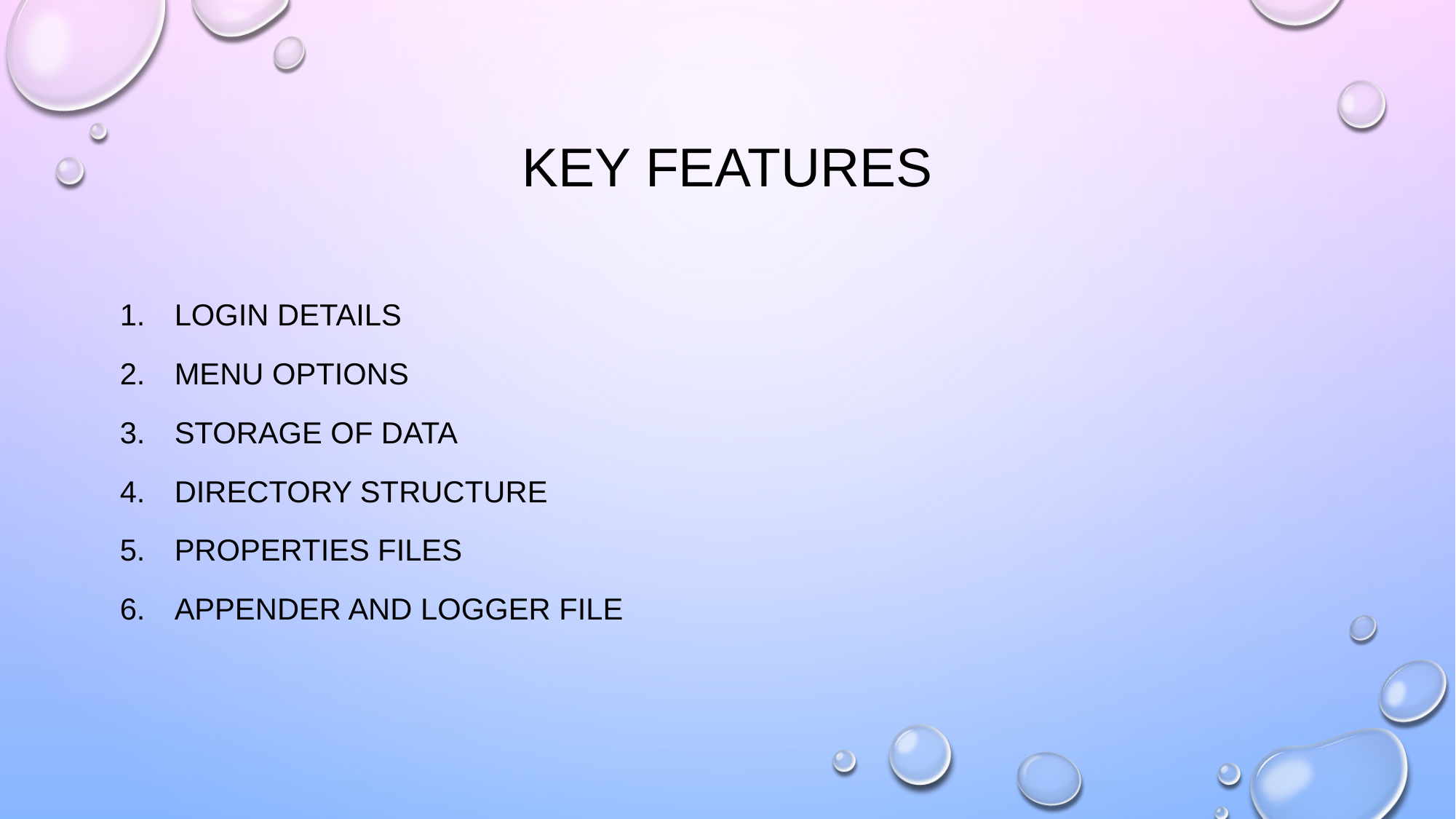

# Key features
Login details
Menu options
Storage of data
Directory structure
Properties files
Appender and logger file